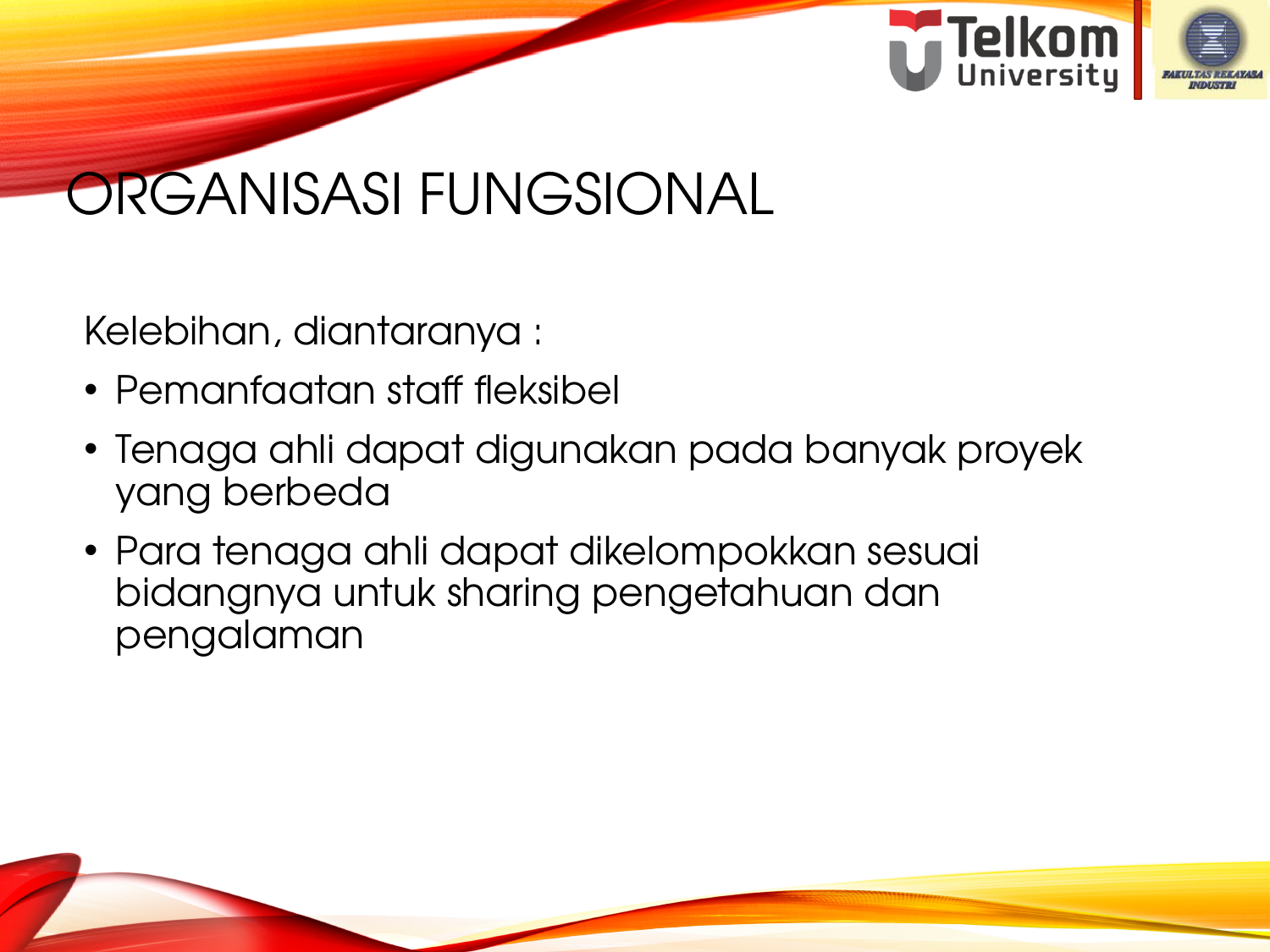

# Organisasi fungsional
Kelebihan, diantaranya :
Pemanfaatan staff fleksibel
Tenaga ahli dapat digunakan pada banyak proyek yang berbeda
Para tenaga ahli dapat dikelompokkan sesuai bidangnya untuk sharing pengetahuan dan pengalaman